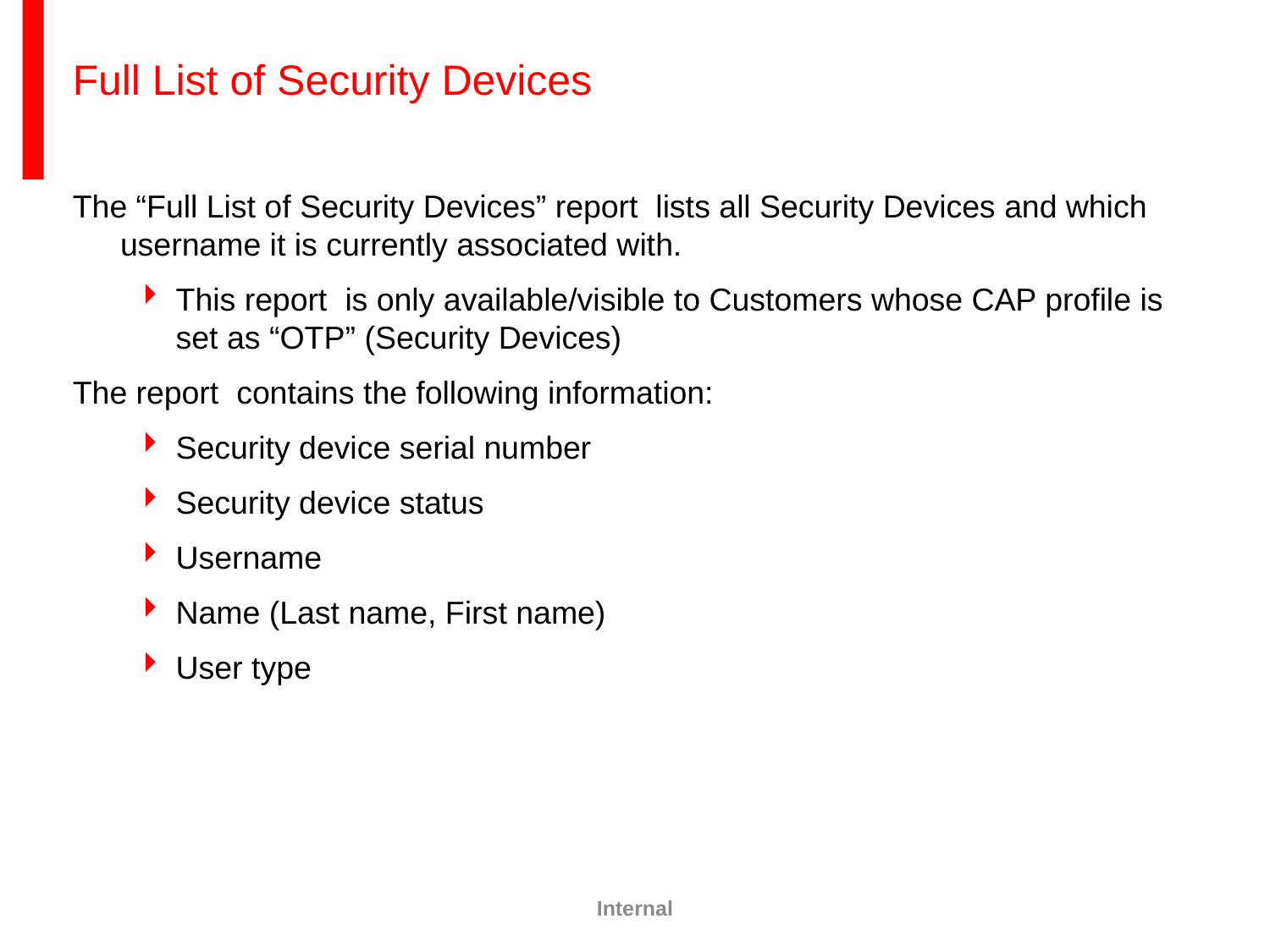

# Full List of Security Devices
The “Full List of Security Devices” report  lists all Security Devices and which username it is currently associated with.
This report  is only available/visible to Customers whose CAP profile is set as “OTP” (Security Devices)
The report  contains the following information:
Security device serial number
Security device status
Username
Name (Last name, First name)
User type
Internal